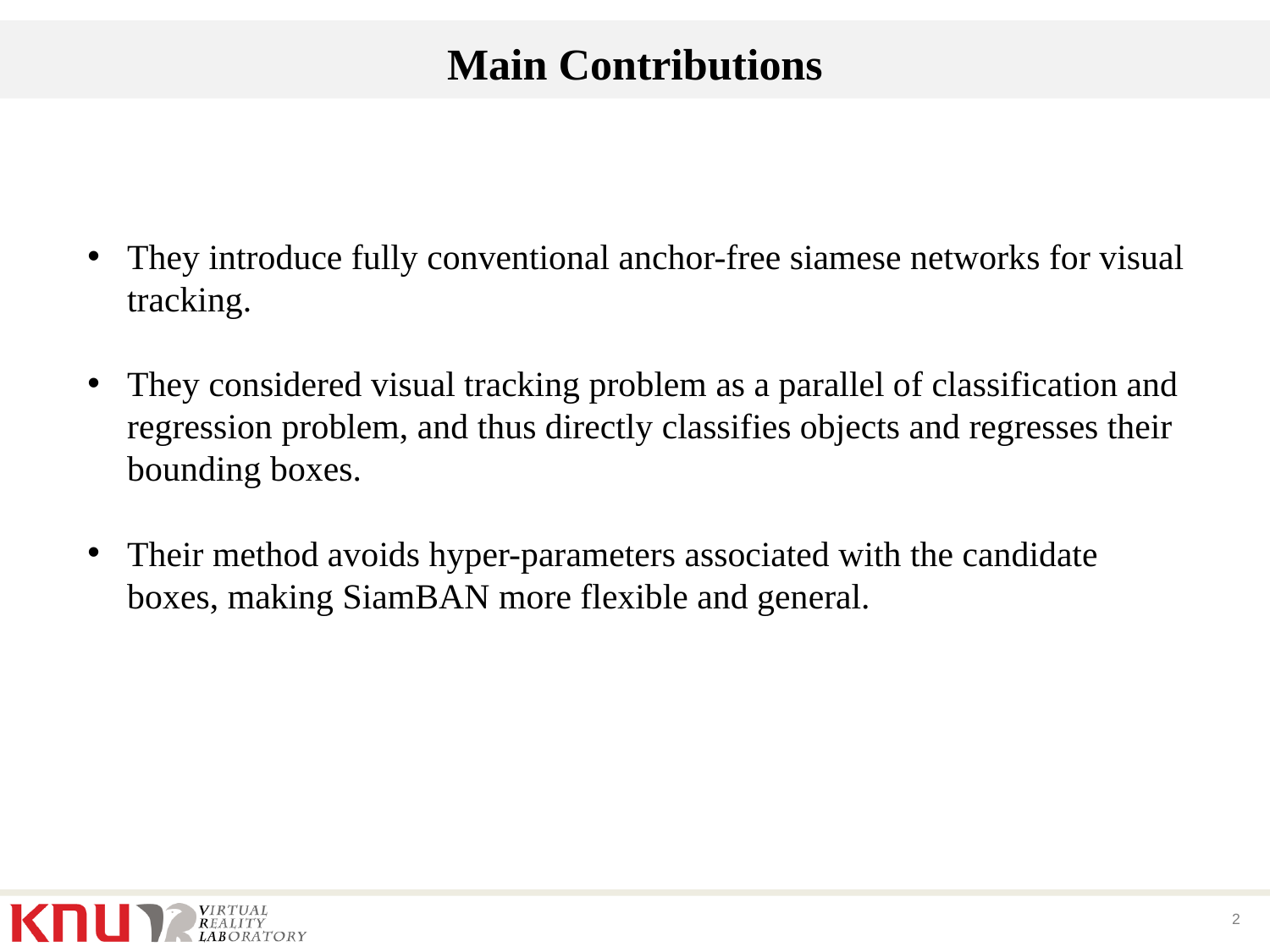

# Main Contributions

They introduce fully conventional anchor-free siamese networks for visual tracking.

They considered visual tracking problem as a parallel of classification and regression problem, and thus directly classifies objects and regresses their bounding boxes.

Their method avoids hyper-parameters associated with the candidate boxes, making SiamBAN more flexible and general.